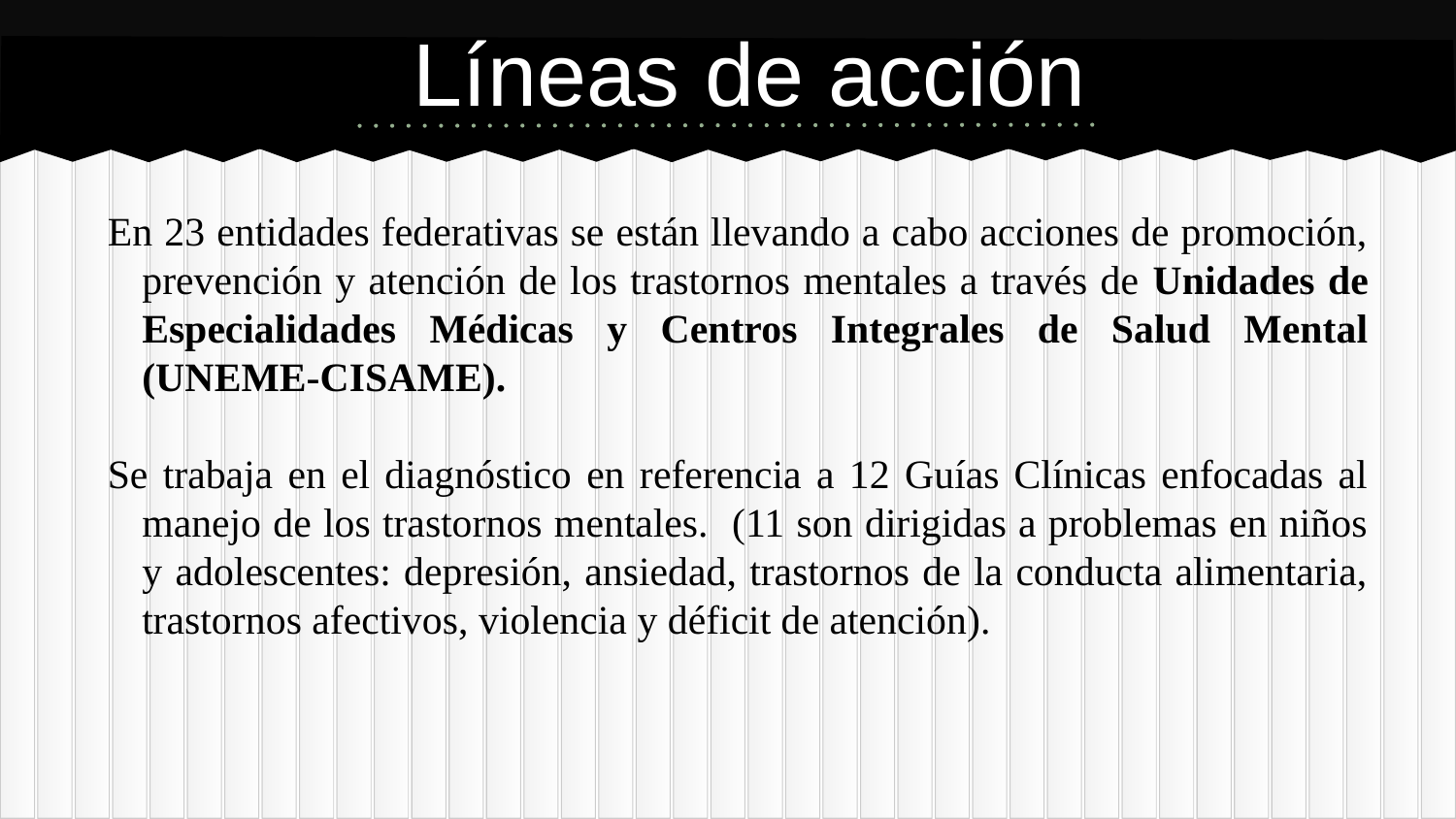

# Líneas de acción
En 23 entidades federativas se están llevando a cabo acciones de promoción, prevención y atención de los trastornos mentales a través de Unidades de Especialidades Médicas y Centros Integrales de Salud Mental (UNEME-CISAME).

Se trabaja en el diagnóstico en referencia a 12 Guías Clínicas enfocadas al manejo de los trastornos mentales.  (11 son dirigidas a problemas en niños y adolescentes: depresión, ansiedad, trastornos de la conducta alimentaria, trastornos afectivos, violencia y déficit de atención).